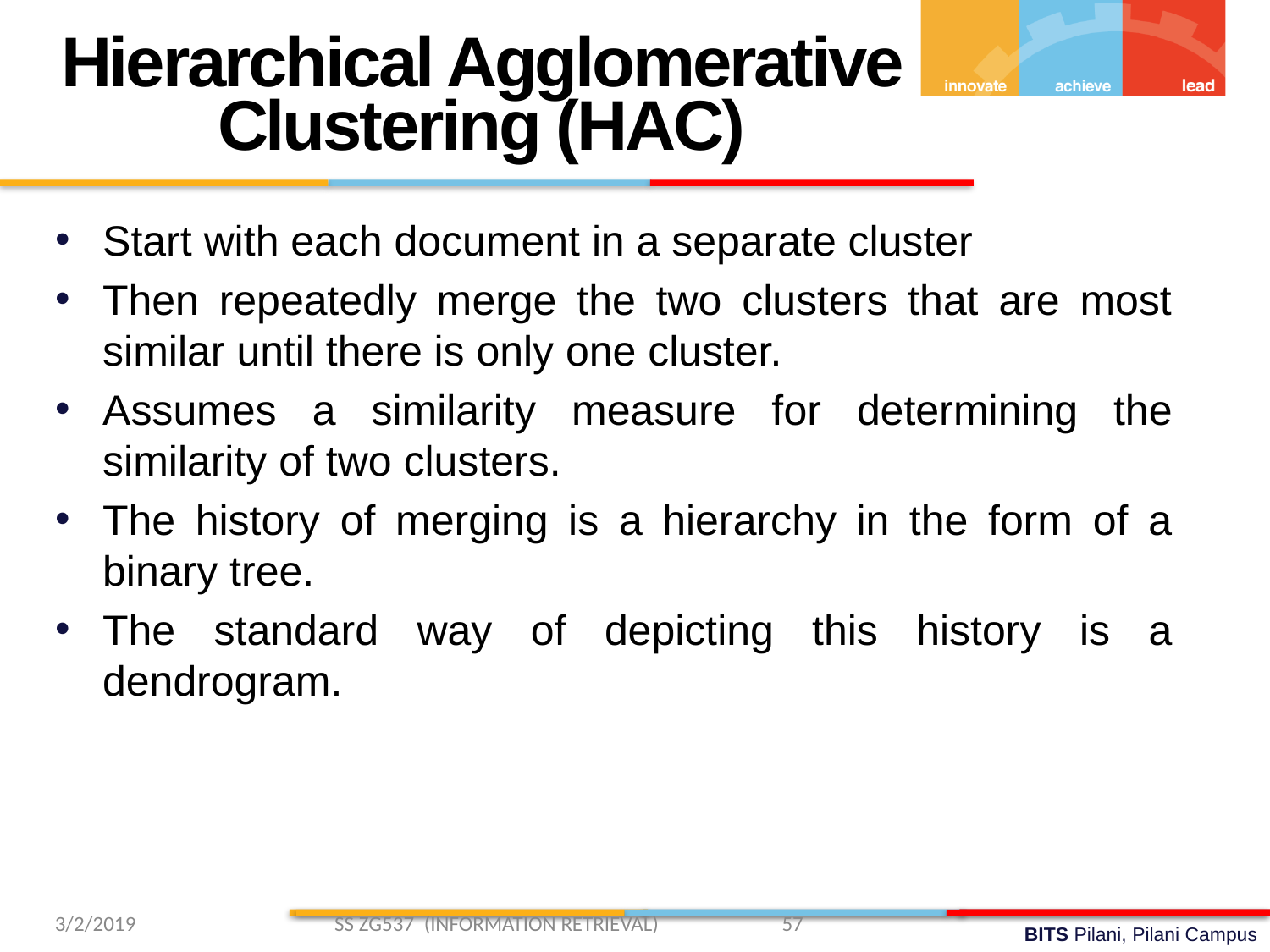

Hierarchical Agglomerative Clustering (HAC)
Start with each document in a separate cluster
Then repeatedly merge the two clusters that are most similar until there is only one cluster.
Assumes a similarity measure for determining the similarity of two clusters.
The history of merging is a hierarchy in the form of a binary tree.
The standard way of depicting this history is a dendrogram.

3/2/2019                                         SS ZG537  (INFORMATION RETRIEVAL)                         57